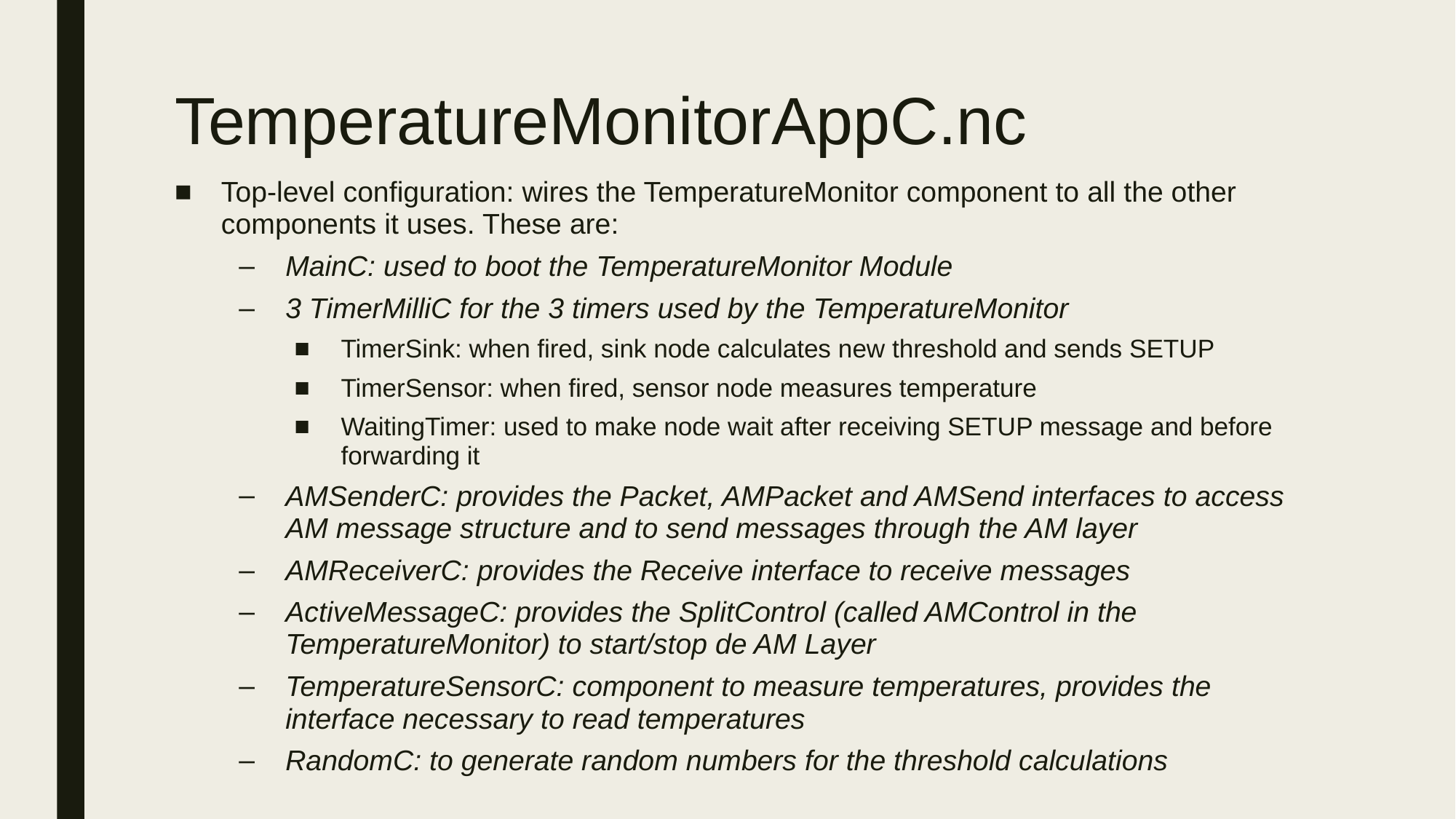

# TemperatureMonitorAppC.nc
Top-level configuration: wires the TemperatureMonitor component to all the other components it uses. These are:
MainC: used to boot the TemperatureMonitor Module
3 TimerMilliC for the 3 timers used by the TemperatureMonitor
TimerSink: when fired, sink node calculates new threshold and sends SETUP
TimerSensor: when fired, sensor node measures temperature
WaitingTimer: used to make node wait after receiving SETUP message and before forwarding it
AMSenderC: provides the Packet, AMPacket and AMSend interfaces to access AM message structure and to send messages through the AM layer
AMReceiverC: provides the Receive interface to receive messages
ActiveMessageC: provides the SplitControl (called AMControl in the TemperatureMonitor) to start/stop de AM Layer
TemperatureSensorC: component to measure temperatures, provides the interface necessary to read temperatures
RandomC: to generate random numbers for the threshold calculations